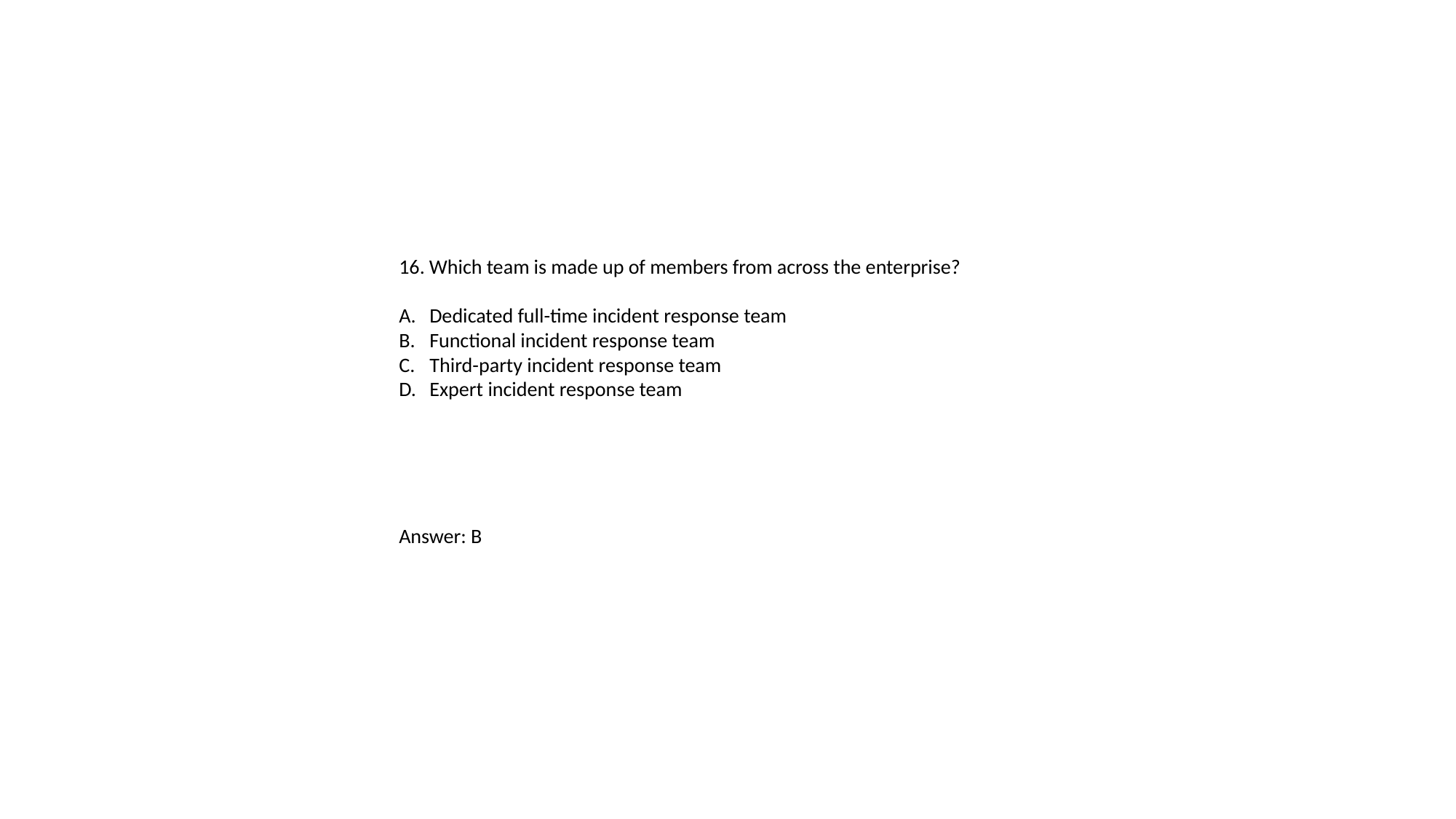

16. Which team is made up of members from across the enterprise?

Dedicated full-time incident response team
Functional incident response team
Third-party incident response team
Expert incident response team
Answer: B